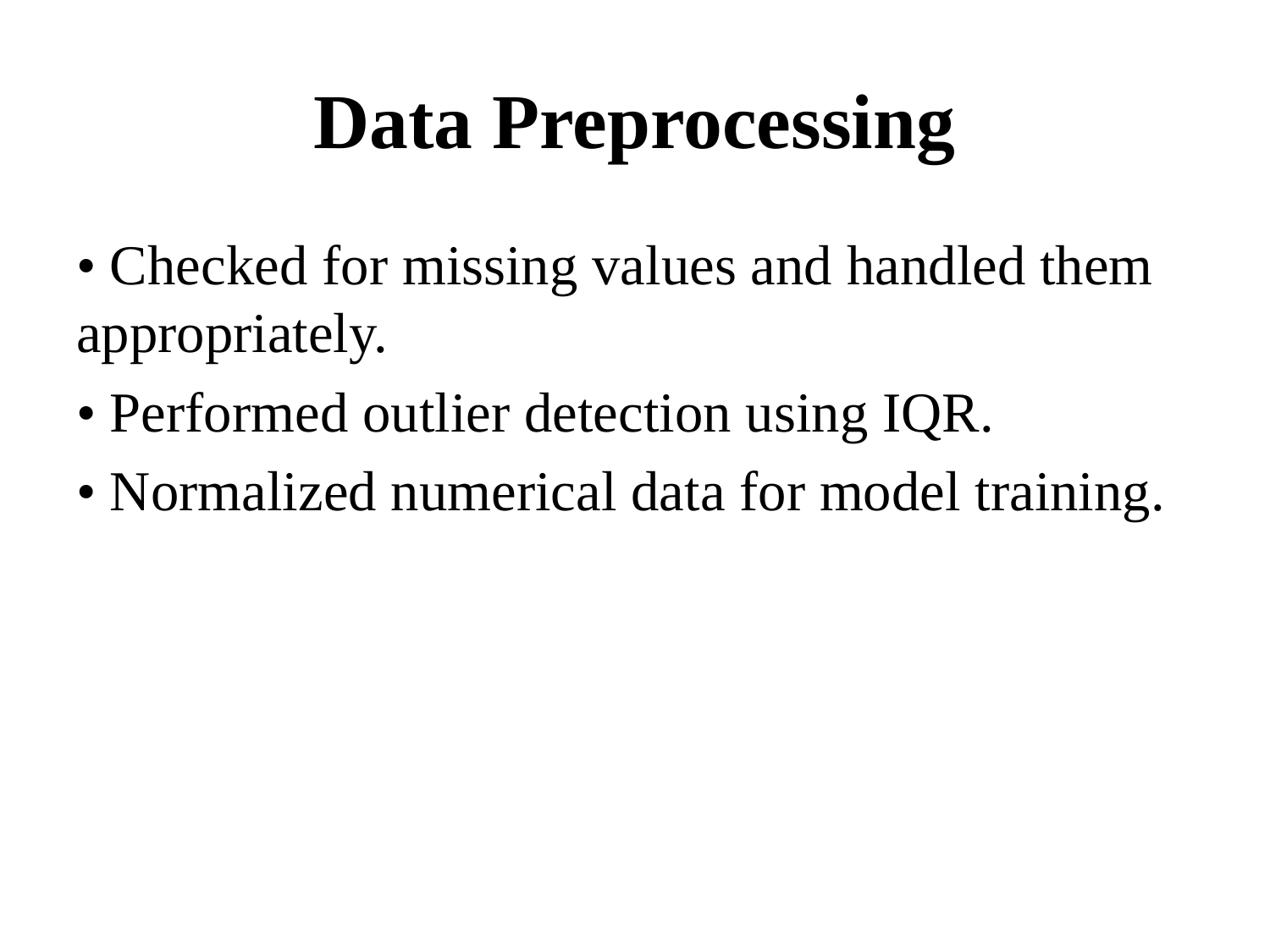

# Data Preprocessing
• Checked for missing values and handled them appropriately.
• Performed outlier detection using IQR.
• Normalized numerical data for model training.